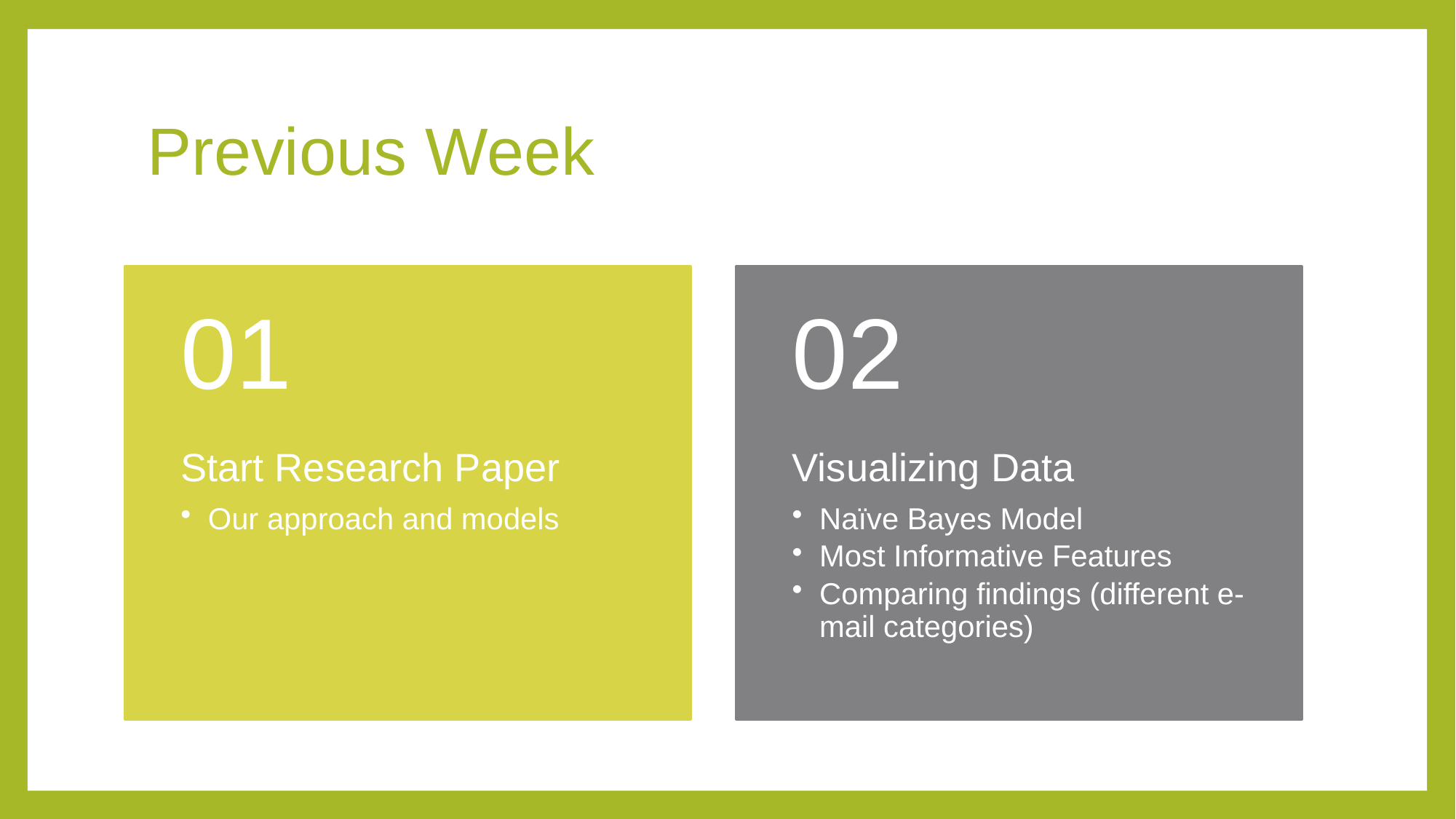

# Previous Week
Start Research Paper
Our approach and models
01
Visualizing Data
Naïve Bayes Model
Most Informative Features
Comparing findings (different e-mail categories)
02